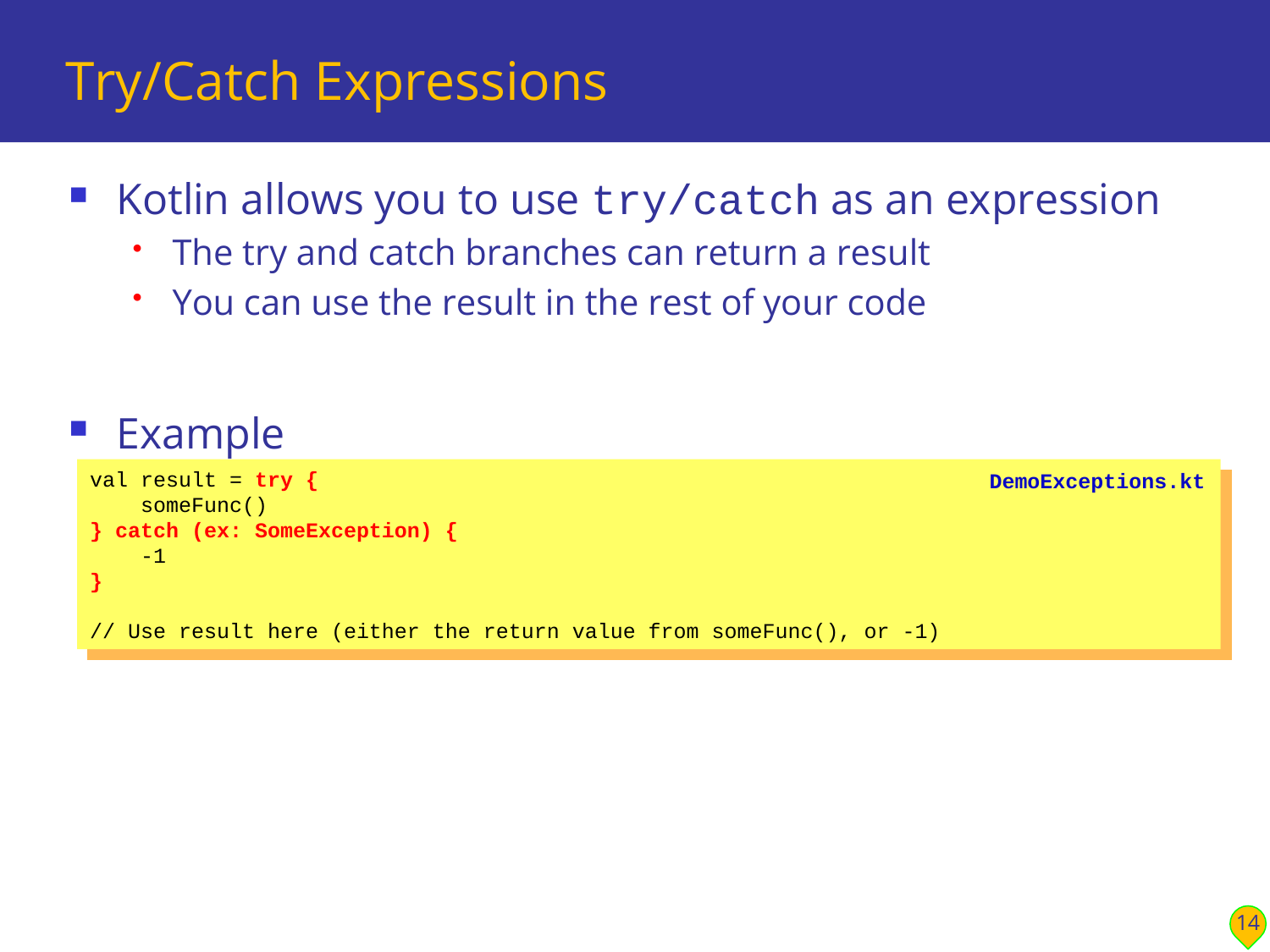

# Try/Catch Expressions
Kotlin allows you to use try/catch as an expression
The try and catch branches can return a result
You can use the result in the rest of your code

Example
val result = try {
    someFunc()
} catch (ex: SomeException) {
    -1
}

// Use result here (either the return value from someFunc(), or -1)
DemoExceptions.kt
14